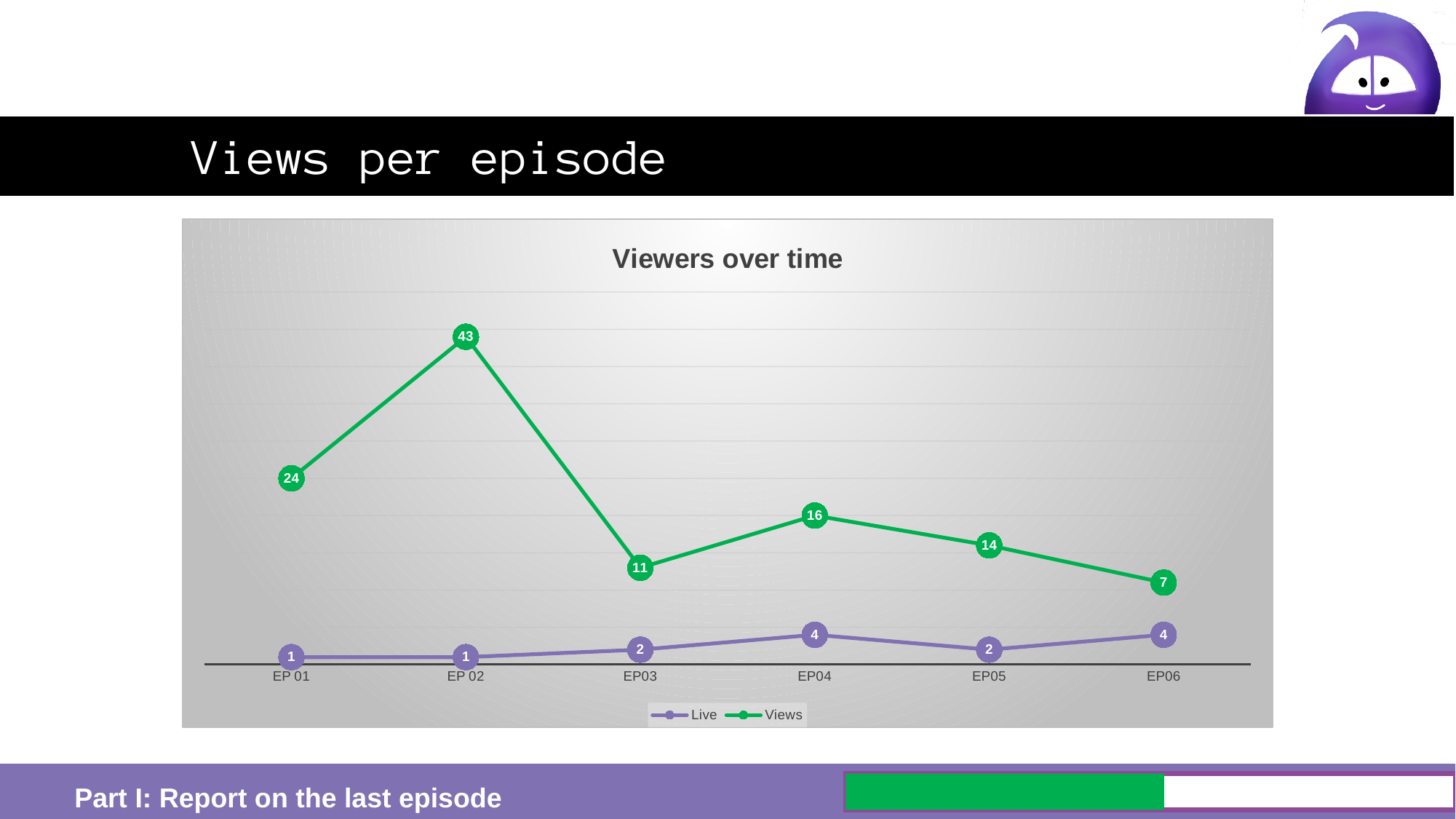

# Views per episode

### Chart: Viewers over time

| Category | Live | Views |
|---|---|---|
| EP 01 | 1.0 | 24.0 |
| EP 02 | 1.0 | 43.0 |
| EP03 | 2.0 | 11.0 |
| EP04 | 4.0 | 16.0 |
| EP05 | 2.0 | 14.0 |
| EP06 | 4.0 | 7.0 |

Part I: Report on the last episode